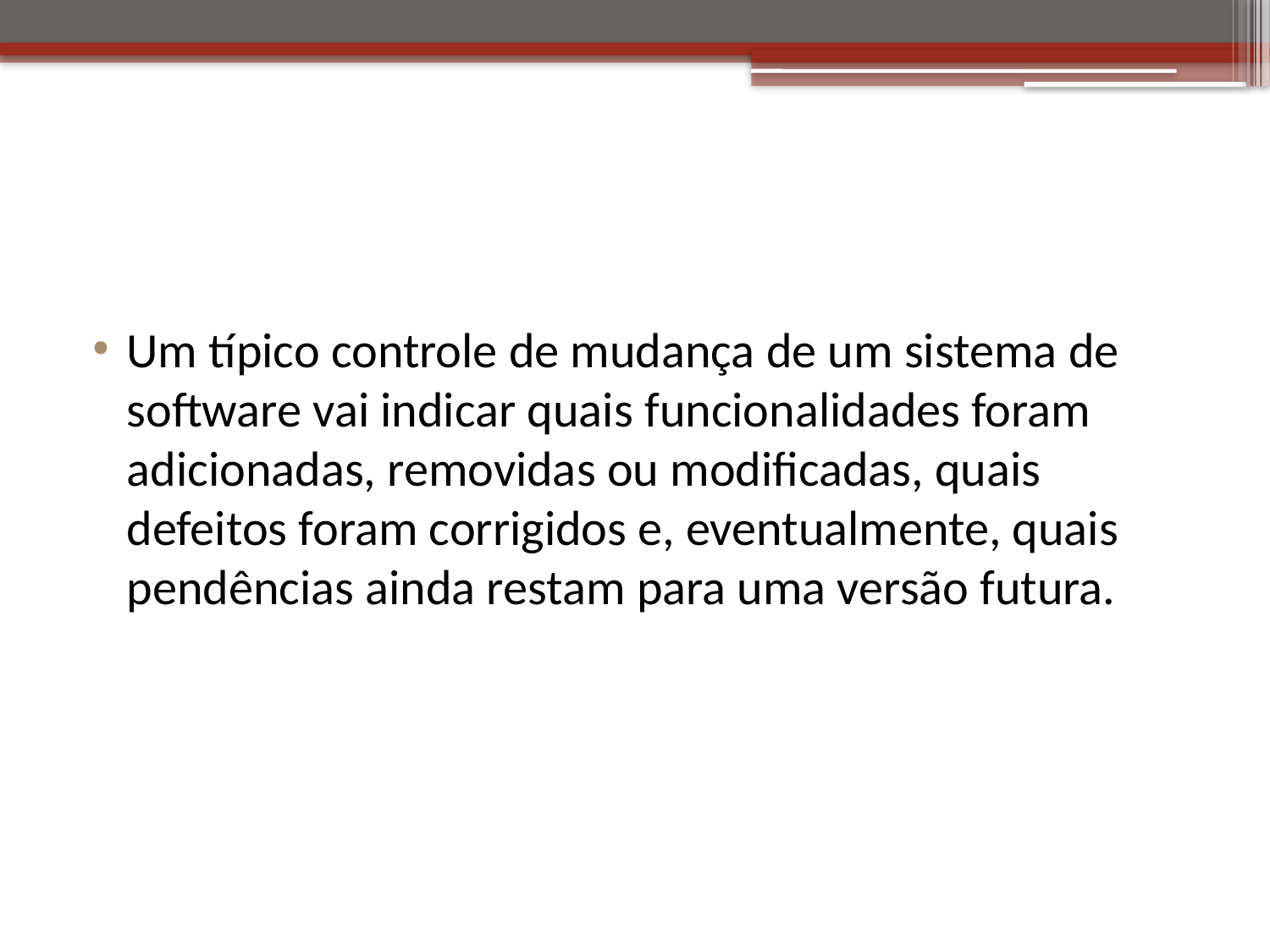

#
Um típico controle de mudança de um sistema de software vai indicar quais funcionalidades foram adicionadas, removidas ou modificadas, quais defeitos foram corrigidos e, eventualmente, quais pendências ainda restam para uma versão futura.